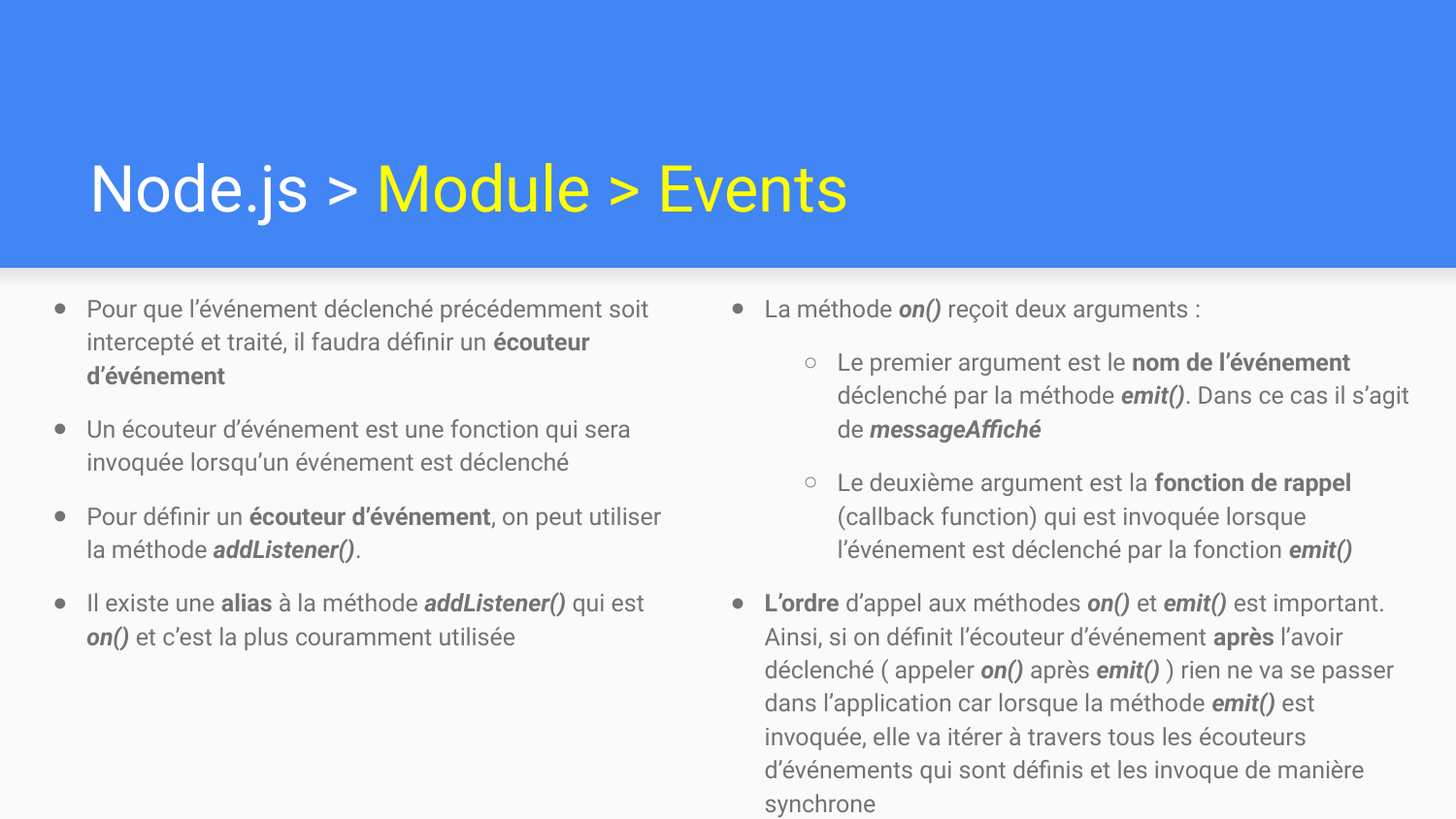

# Node.js > Module > Events
Pour que l’événement déclenché précédemment soit intercepté et traité, il faudra définir un écouteur d’événement
Un écouteur d’événement est une fonction qui sera invoquée lorsqu’un événement est déclenché
Pour définir un écouteur d’événement, on peut utiliser la méthode addListener().
Il existe une alias à la méthode addListener() qui est on() et c’est la plus couramment utilisée

La méthode on() reçoit deux arguments :
Le premier argument est le nom de l’événement déclenché par la méthode emit(). Dans ce cas il s’agit de messageAffiché
Le deuxième argument est la fonction de rappel (callback function) qui est invoquée lorsque l’événement est déclenché par la fonction emit()
L’ordre d’appel aux méthodes on() et emit() est important. Ainsi, si on définit l’écouteur d’événement après l’avoir déclenché ( appeler on() après emit() ) rien ne va se passer dans l’application car lorsque la méthode emit() est invoquée, elle va itérer à travers tous les écouteurs d’événements qui sont définis et les invoque de manière synchrone